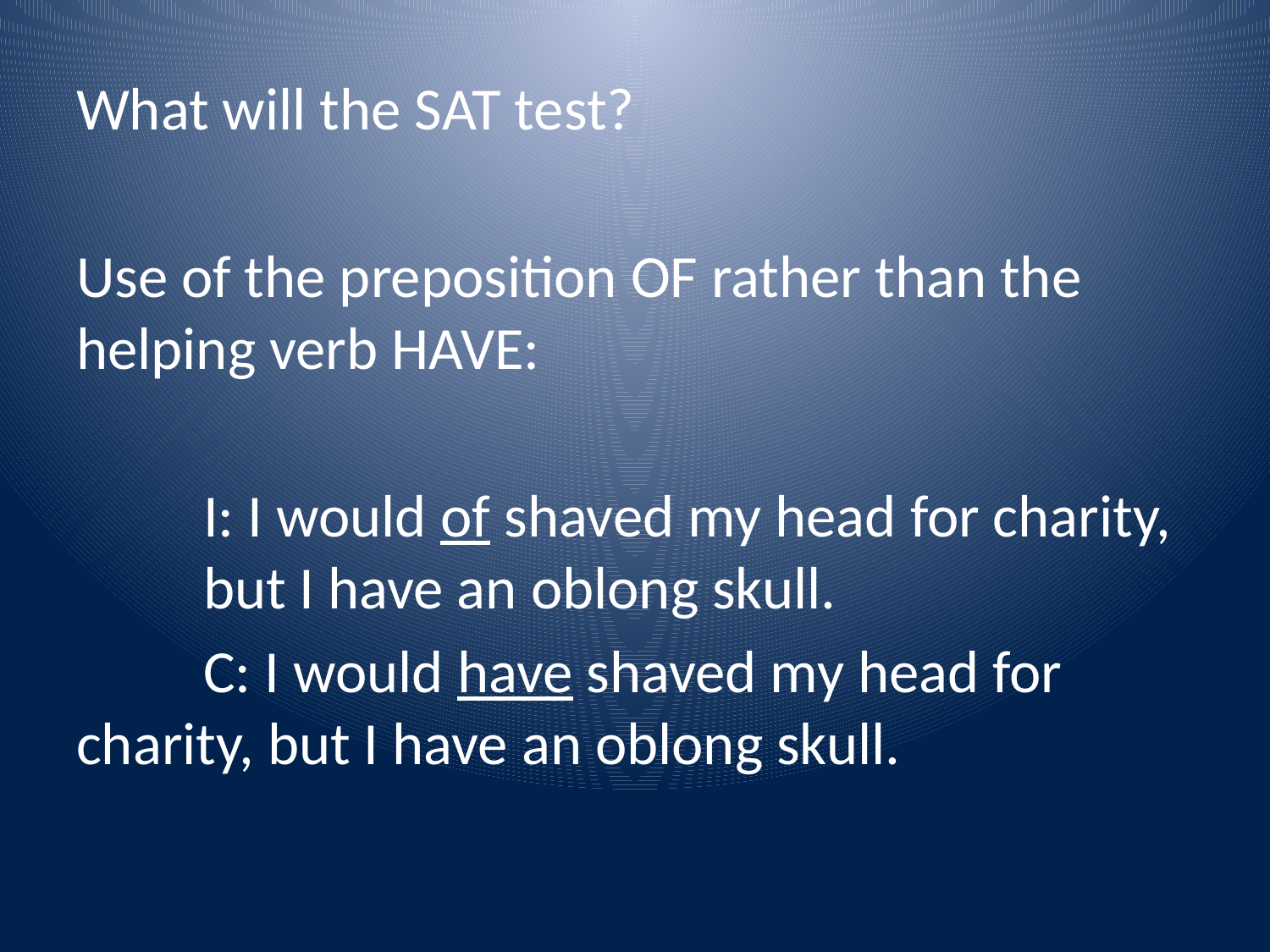

What will the SAT test?

Use of the preposition OF rather than the helping verb HAVE:

	I: I would of shaved my head for charity, 	but I have an oblong skull.
	C: I would have shaved my head for 	charity, but I have an oblong skull.